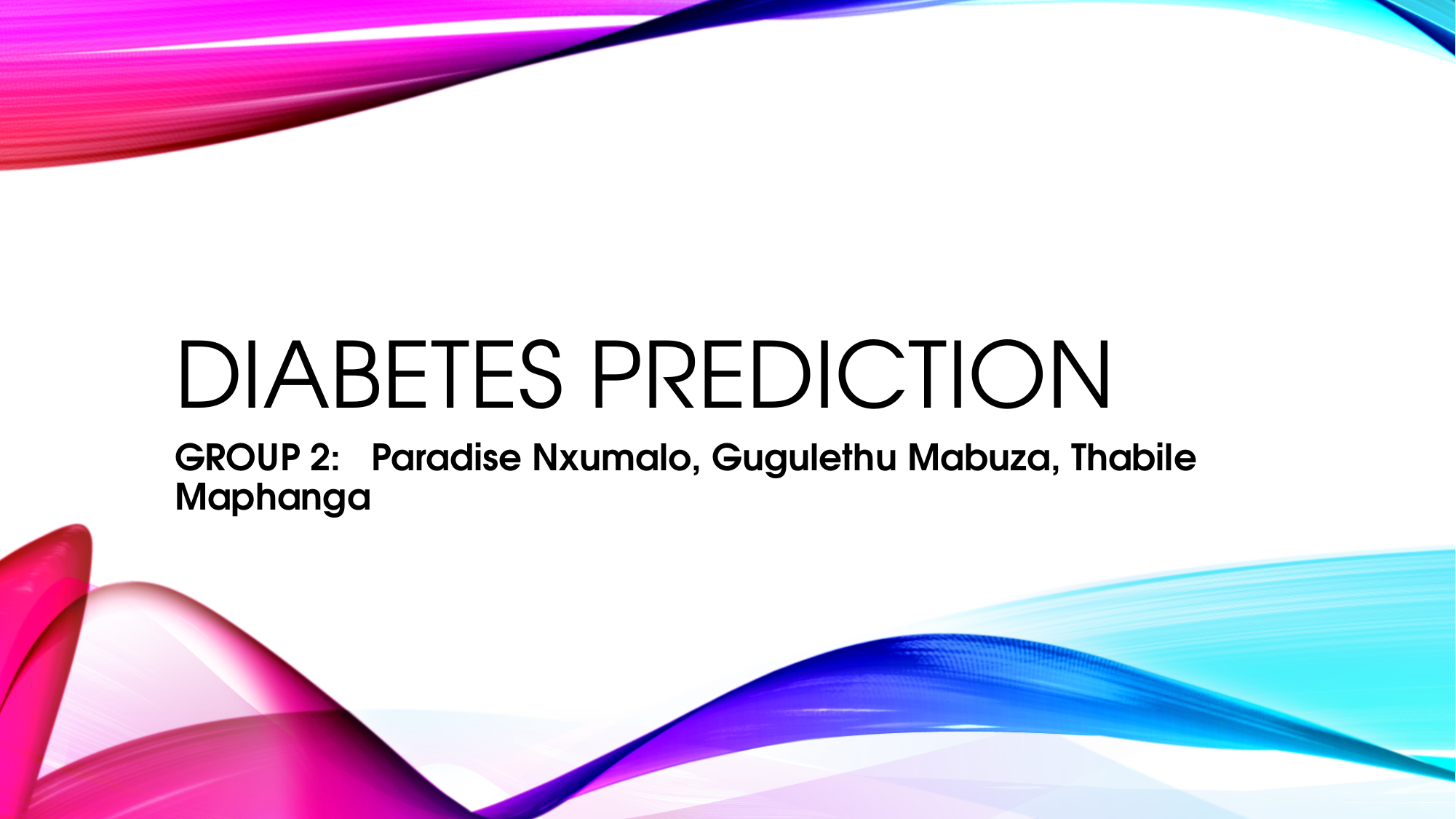

# DIABETES PREDICTION
GROUP 2:   Paradise Nxumalo, Gugulethu Mabuza, Thabile Maphanga